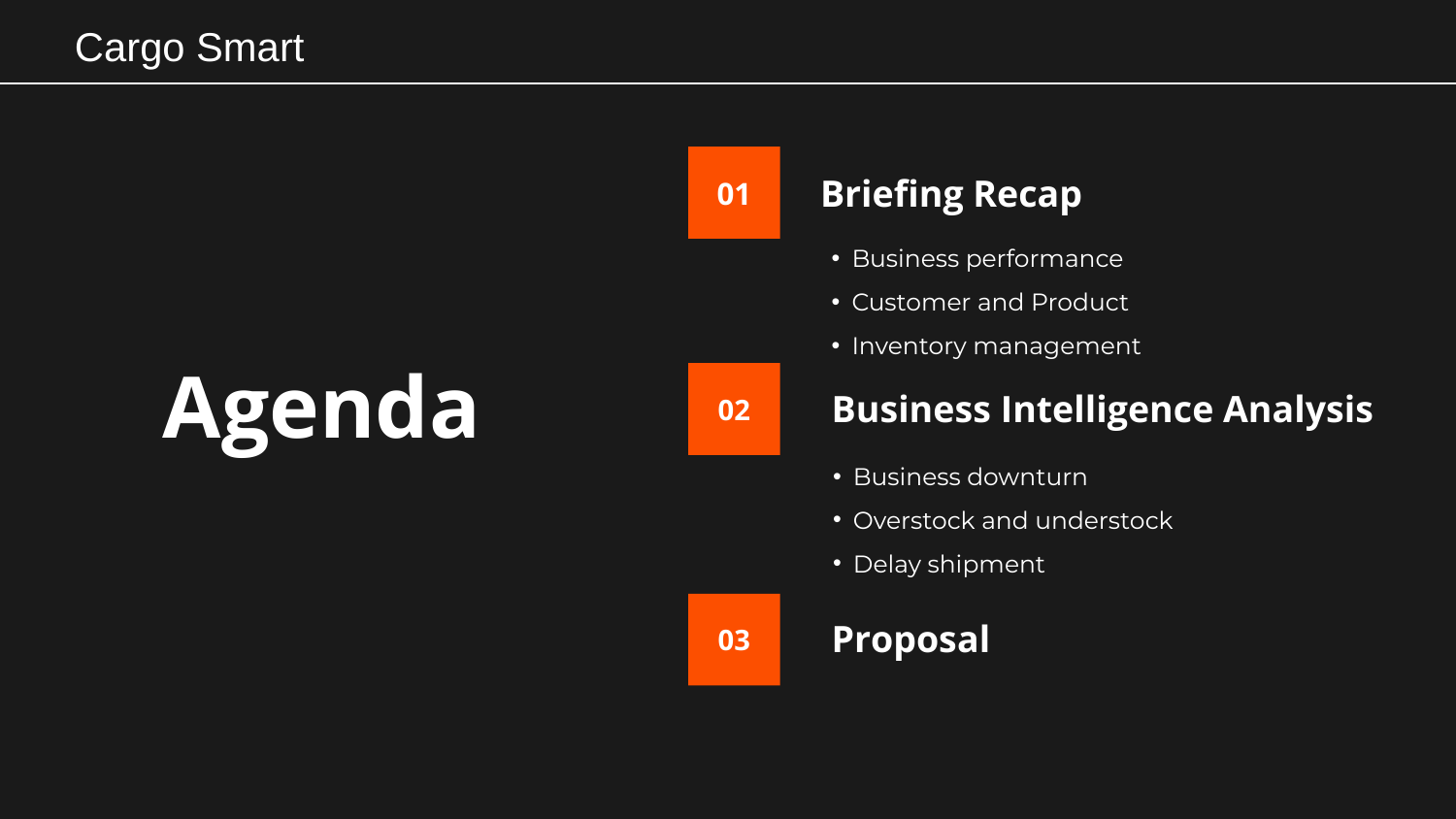

Cargo Smart
01
Briefing Recap
Business performance
Customer and Product
Inventory management
Agenda
02
Business Intelligence Analysis
Business downturn
Overstock and understock
Delay shipment
03
Proposal